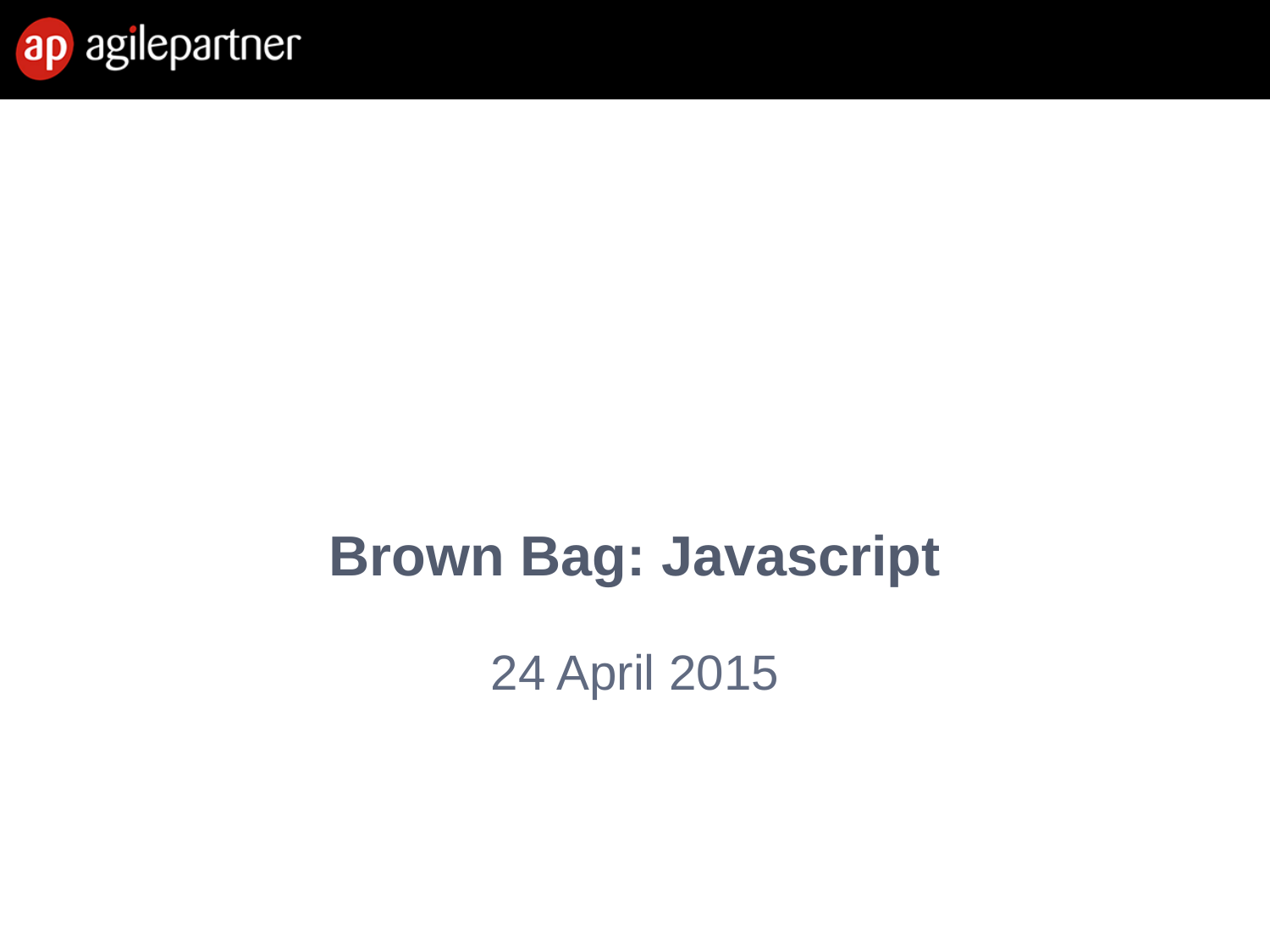

# Brown Bag: Javascript
24 April 2015